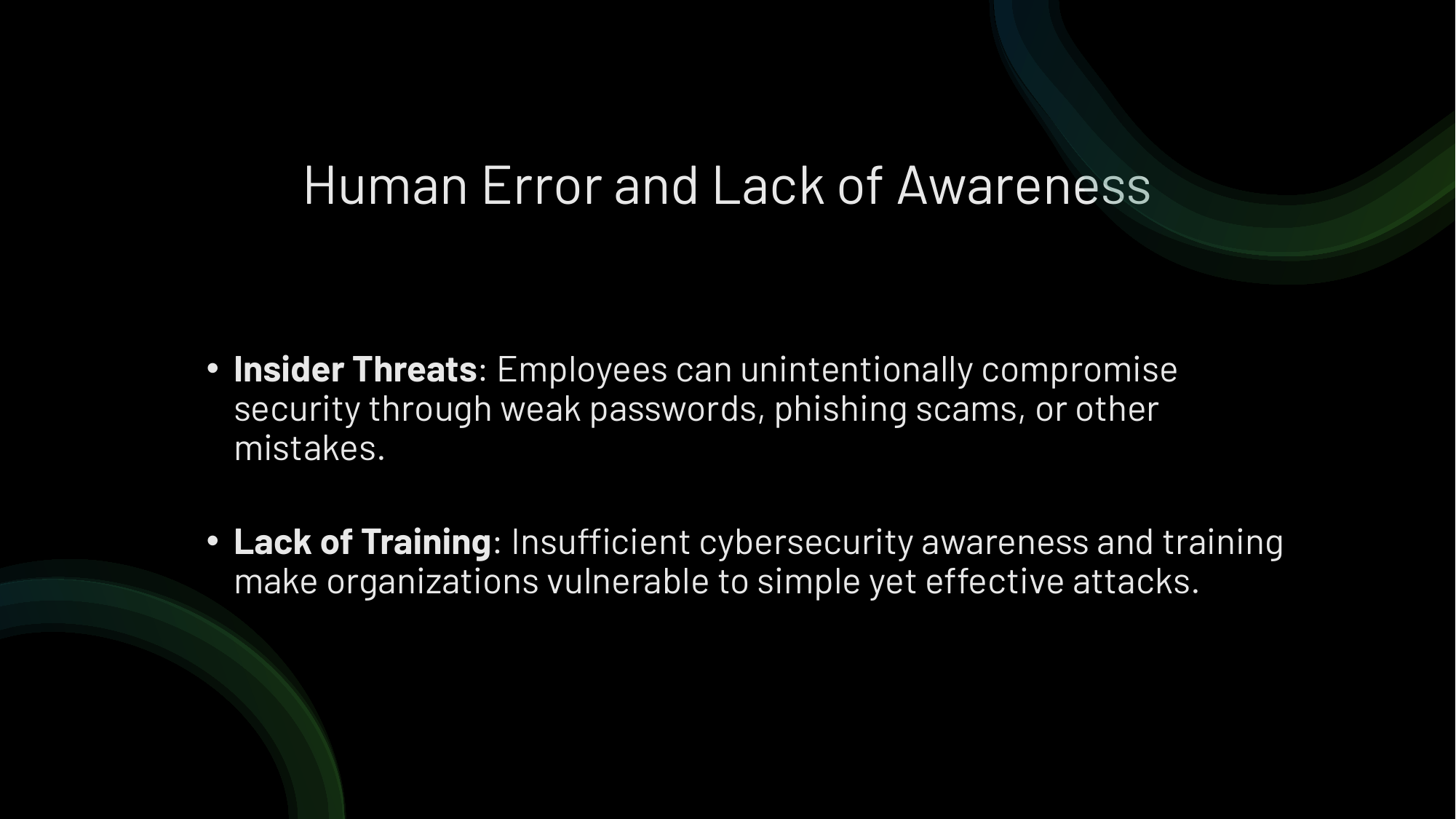

# Human Error and Lack of Awareness
Insider Threats: Employees can unintentionally compromise security through weak passwords, phishing scams, or other mistakes.

Lack of Training: Insufficient cybersecurity awareness and training make organizations vulnerable to simple yet effective attacks.